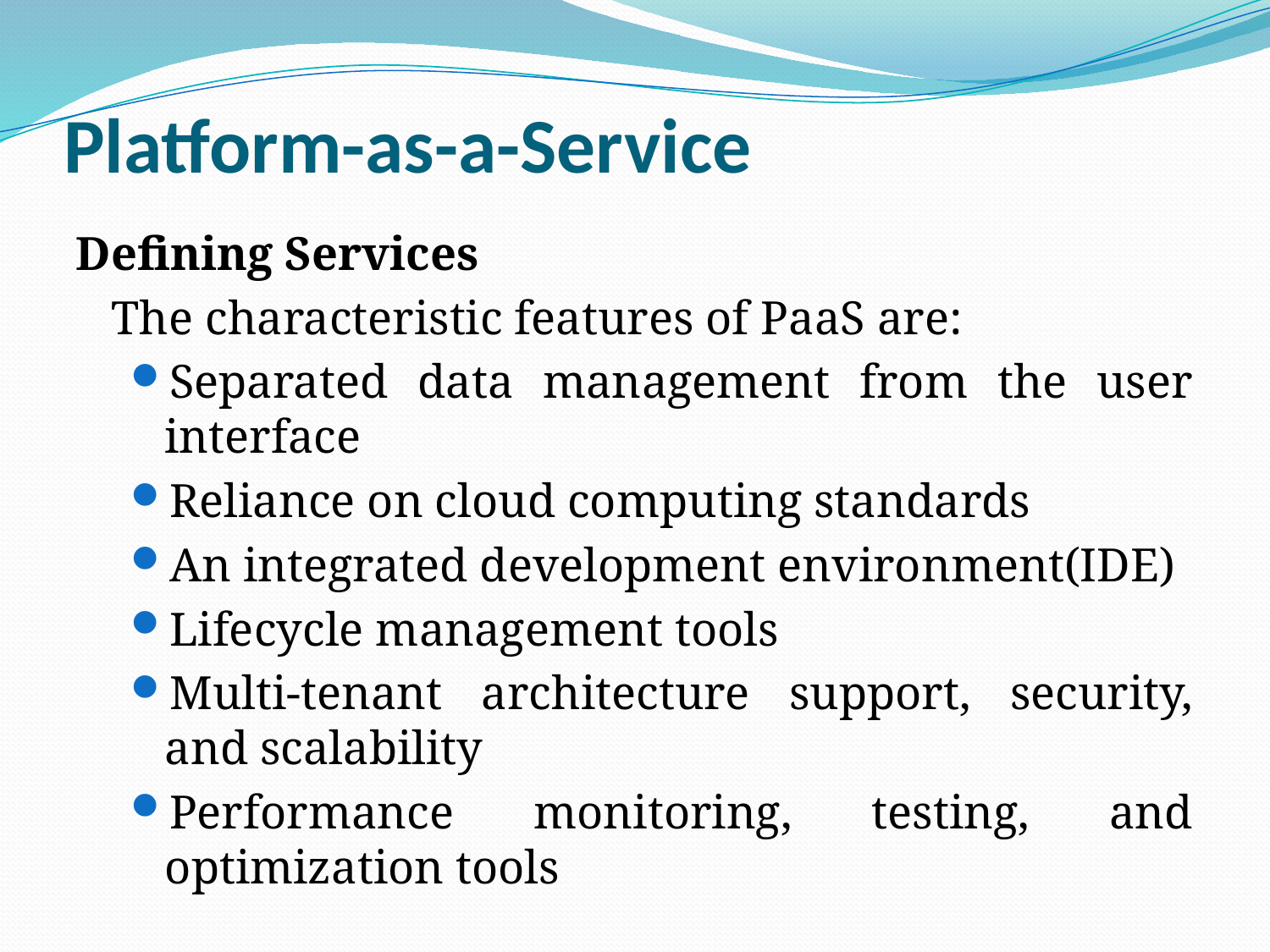

# Platform-as-a-Service
Defining Services
   The characteristic features of PaaS are:
Separated data management from the user interface
Reliance on cloud computing standards
An integrated development environment(IDE)
Lifecycle management tools
Multi-tenant architecture support, security, and scalability
Performance monitoring, testing, and optimization tools